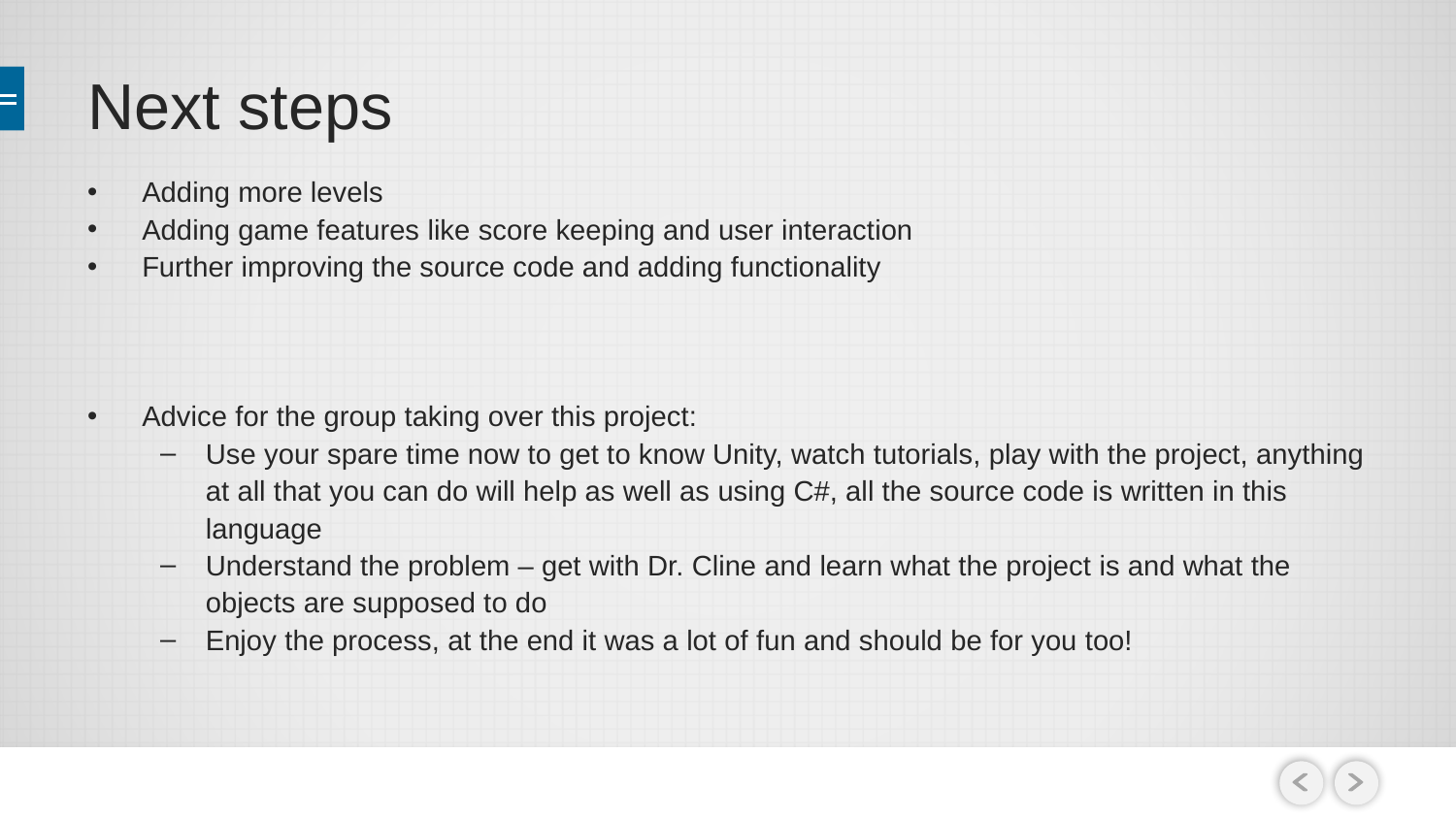

# Next steps
Adding more levels
Adding game features like score keeping and user interaction
Further improving the source code and adding functionality

Advice for the group taking over this project:
Use your spare time now to get to know Unity, watch tutorials, play with the project, anything at all that you can do will help as well as using C#, all the source code is written in this language
Understand the problem – get with Dr. Cline and learn what the project is and what the objects are supposed to do
Enjoy the process, at the end it was a lot of fun and should be for you too!